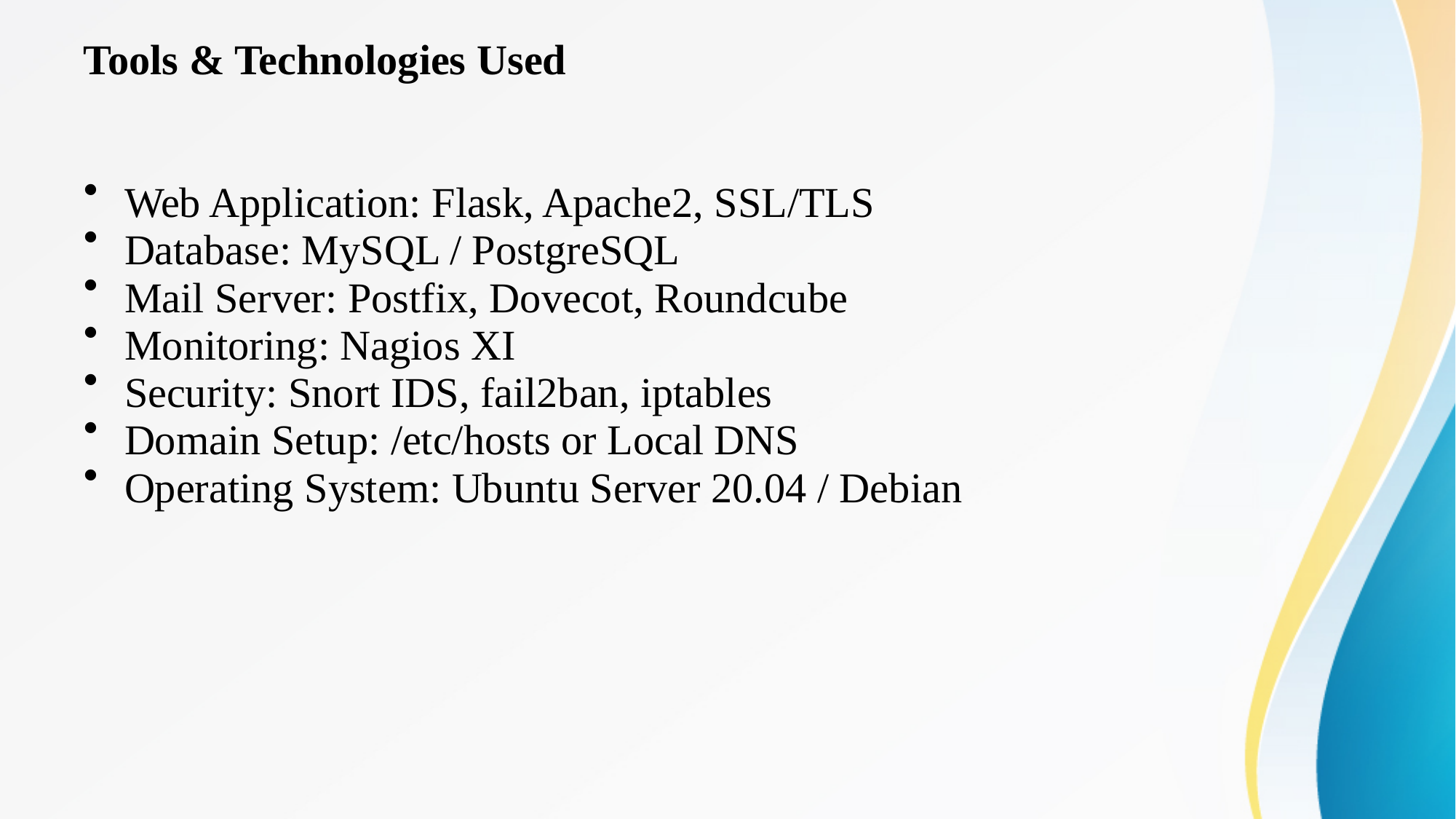

# Tools & Technologies Used

Web Application: Flask, Apache2, SSL/TLS

Database: MySQL / PostgreSQL

Mail Server: Postfix, Dovecot, Roundcube

Monitoring: Nagios XI

Security: Snort IDS, fail2ban, iptables

Domain Setup: /etc/hosts or Local DNS

Operating System: Ubuntu Server 20.04 / Debian